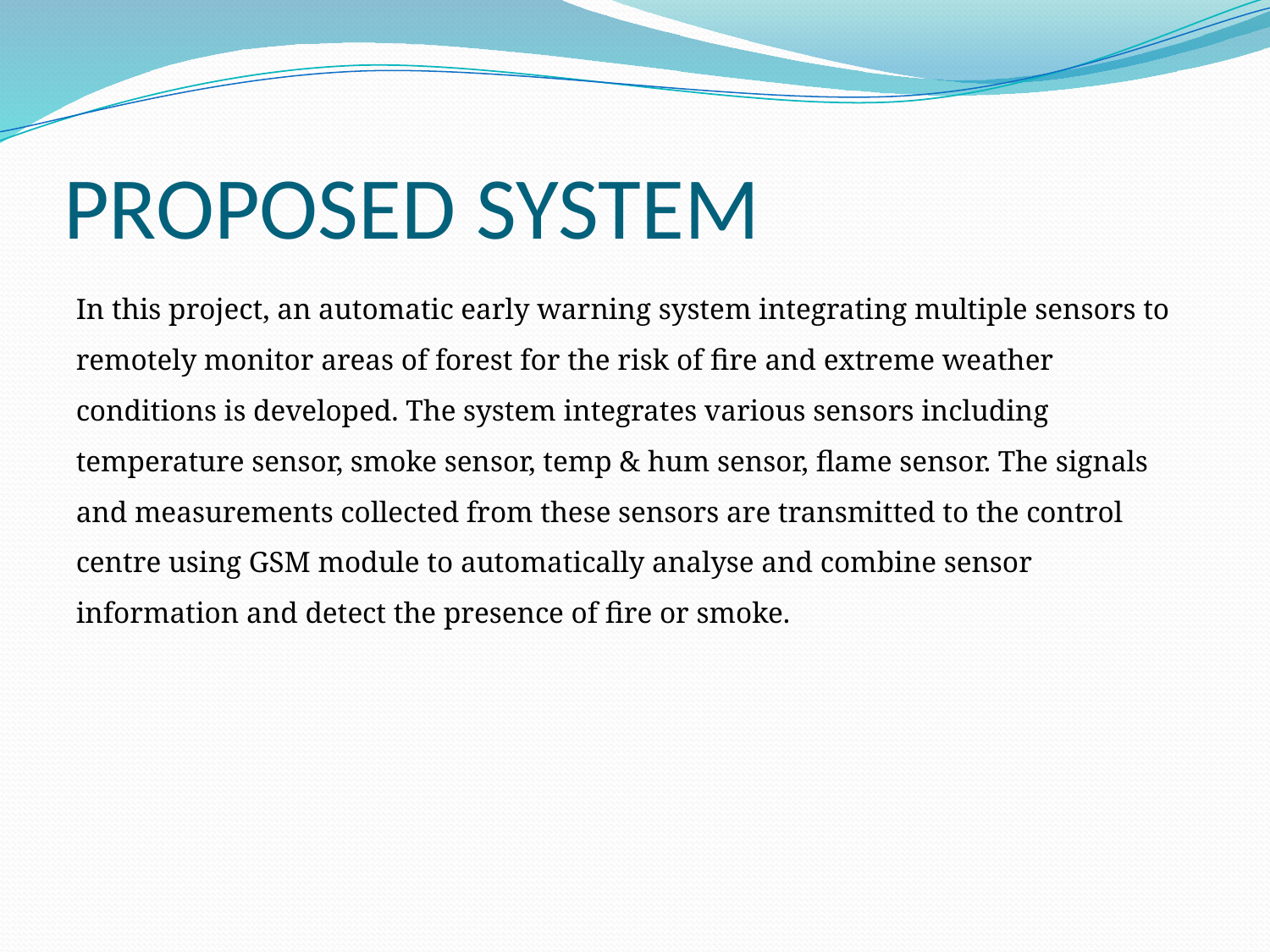

# PROPOSED SYSTEM
In this project, an automatic early warning system integrating multiple sensors to remotely monitor areas of forest for the risk of fire and extreme weather conditions is developed. The system integrates various sensors including temperature sensor, smoke sensor, temp & hum sensor, flame sensor. The signals and measurements collected from these sensors are transmitted to the control centre using GSM module to automatically analyse and combine sensor information and detect the presence of fire or smoke.